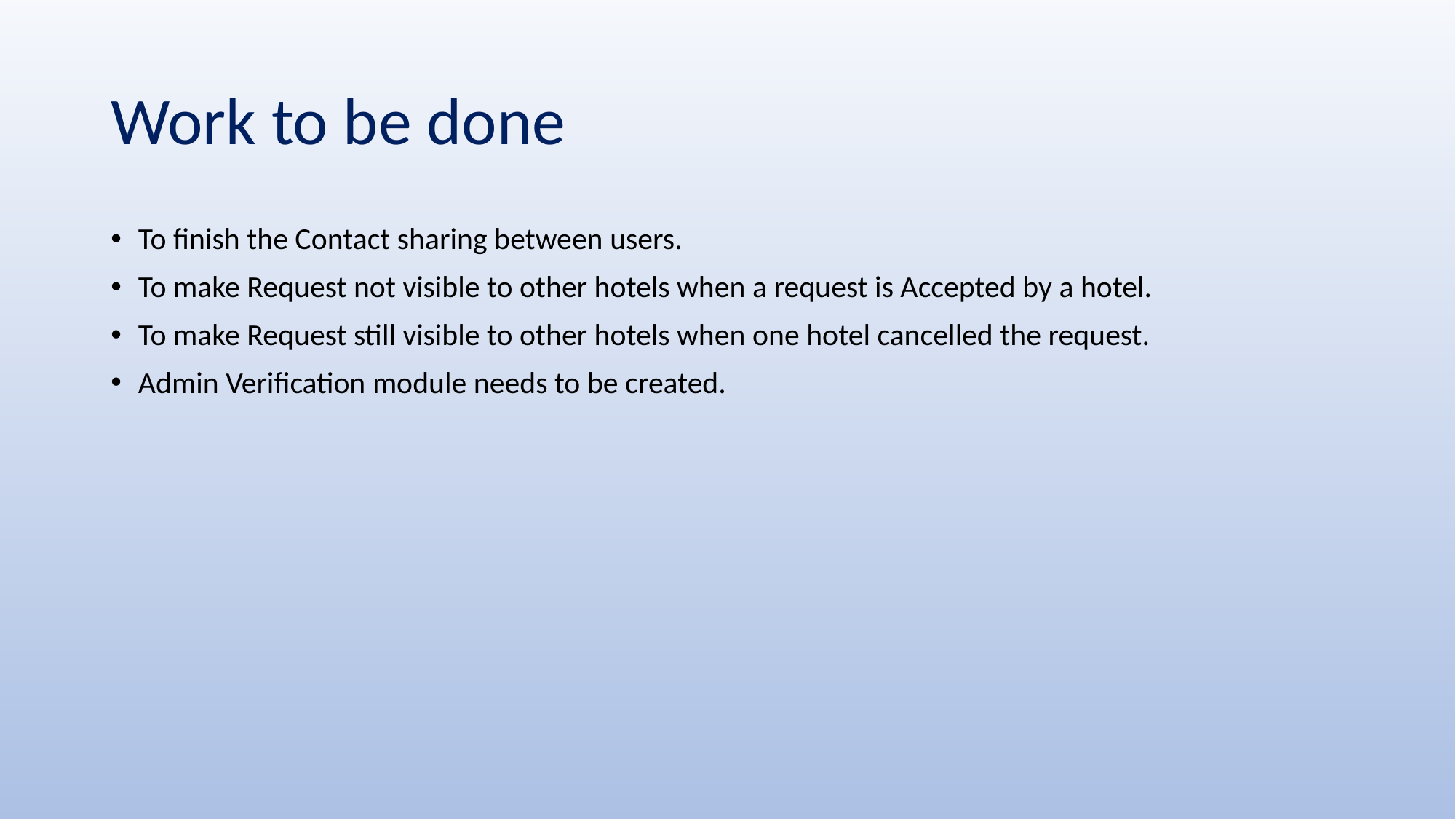

# Work to be done
To finish the Contact sharing between users.
To make Request not visible to other hotels when a request is Accepted by a hotel.
To make Request still visible to other hotels when one hotel cancelled the request.
Admin Verification module needs to be created.